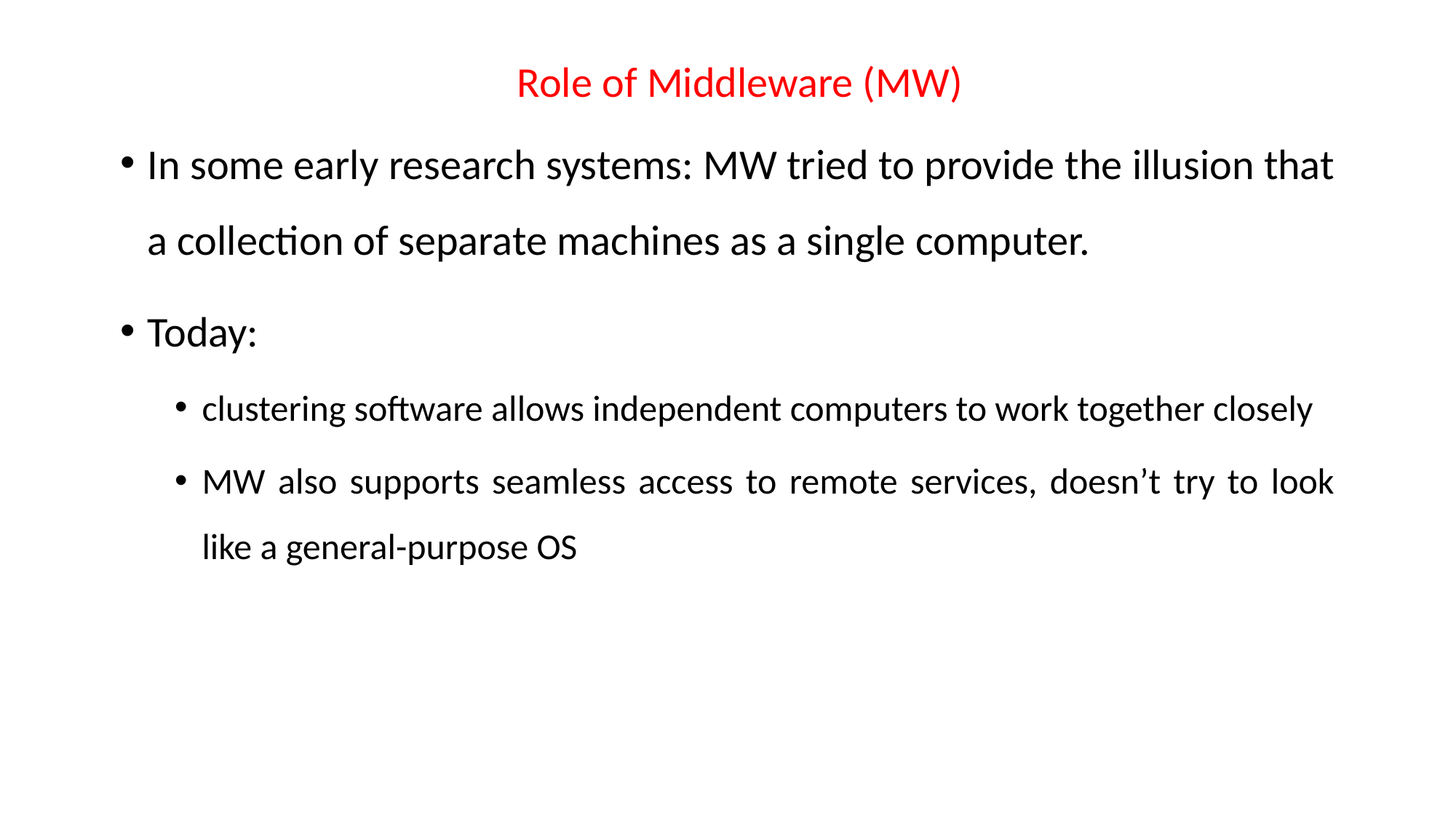

# Role of Middleware (MW)
In some early research systems: MW tried to provide the illusion that a collection of separate machines as a single computer.
Today:
clustering software allows independent computers to work together closely
MW also supports seamless access to remote services, doesn’t try to look like a general-purpose OS